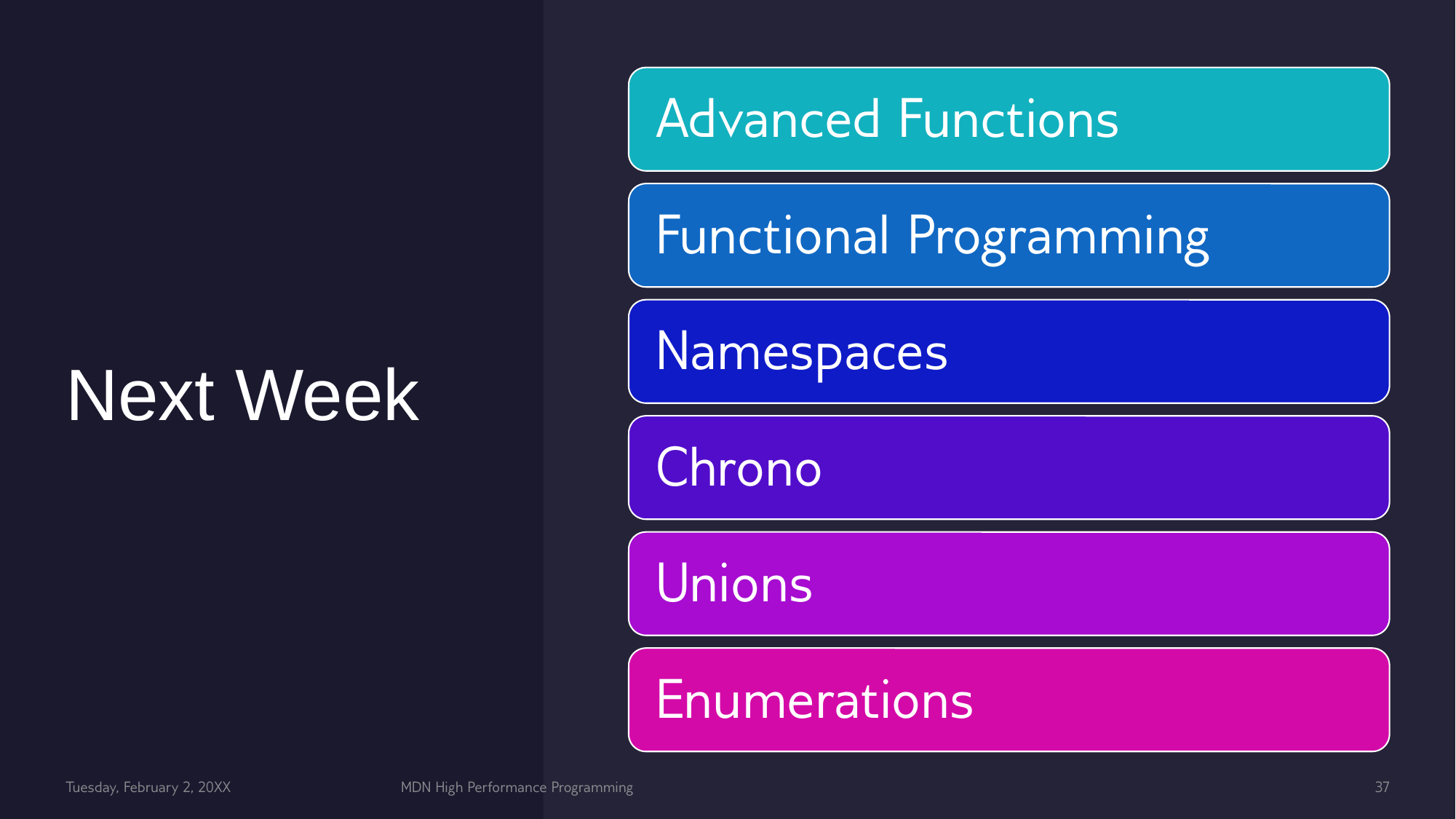

# Next Week
Advanced Functions
Functional Programming
Namespaces
Chrono
Unions
Enumerations
Tuesday, February 2, 20XX
MDN High Performance Programming
37